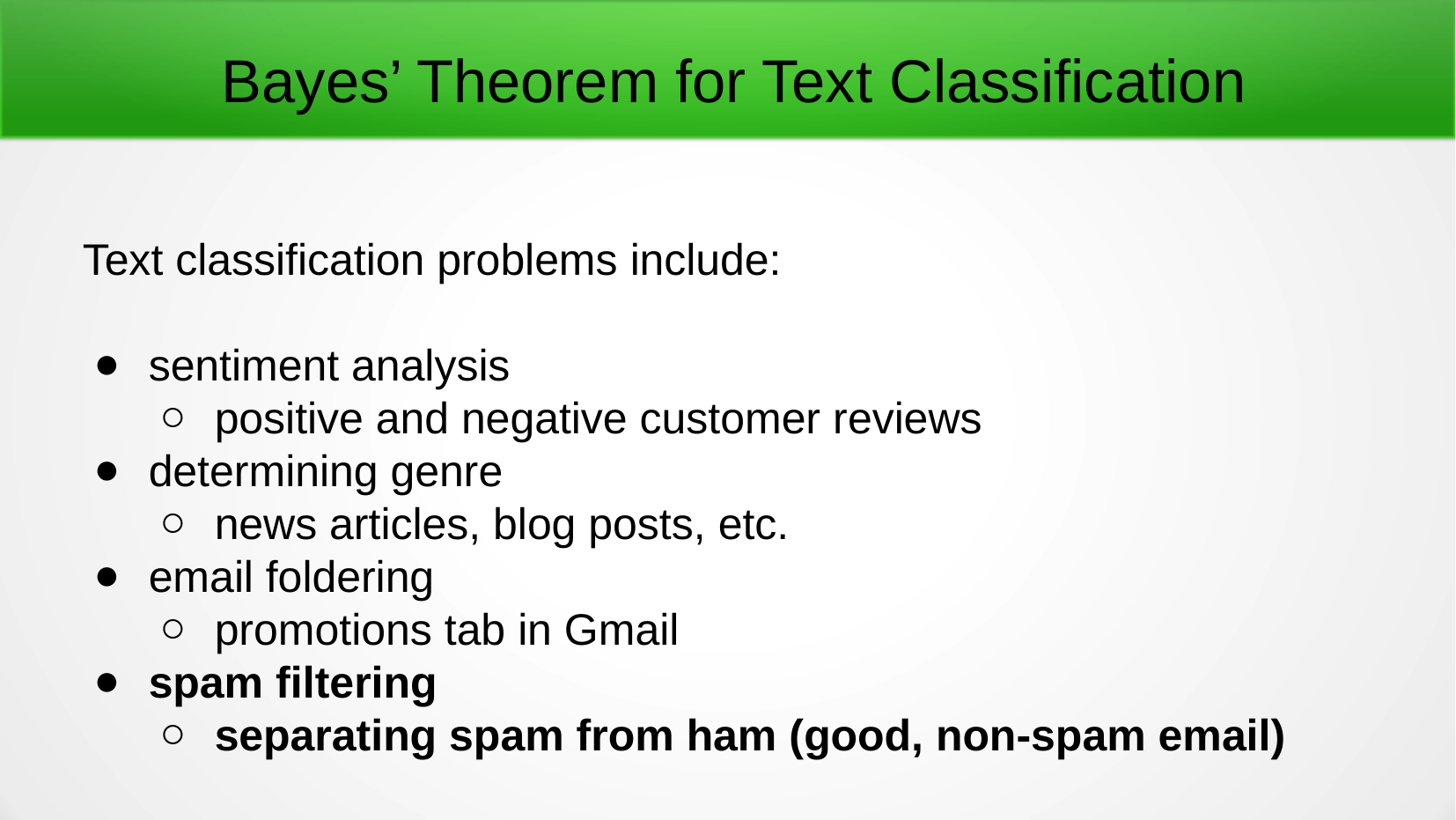

Bayes’ Theorem for Text Classification
Text classification problems include:

sentiment analysis
positive and negative customer reviews
determining genre
news articles, blog posts, etc.
email foldering
promotions tab in Gmail
spam filtering
separating spam from ham (good, non-spam email)